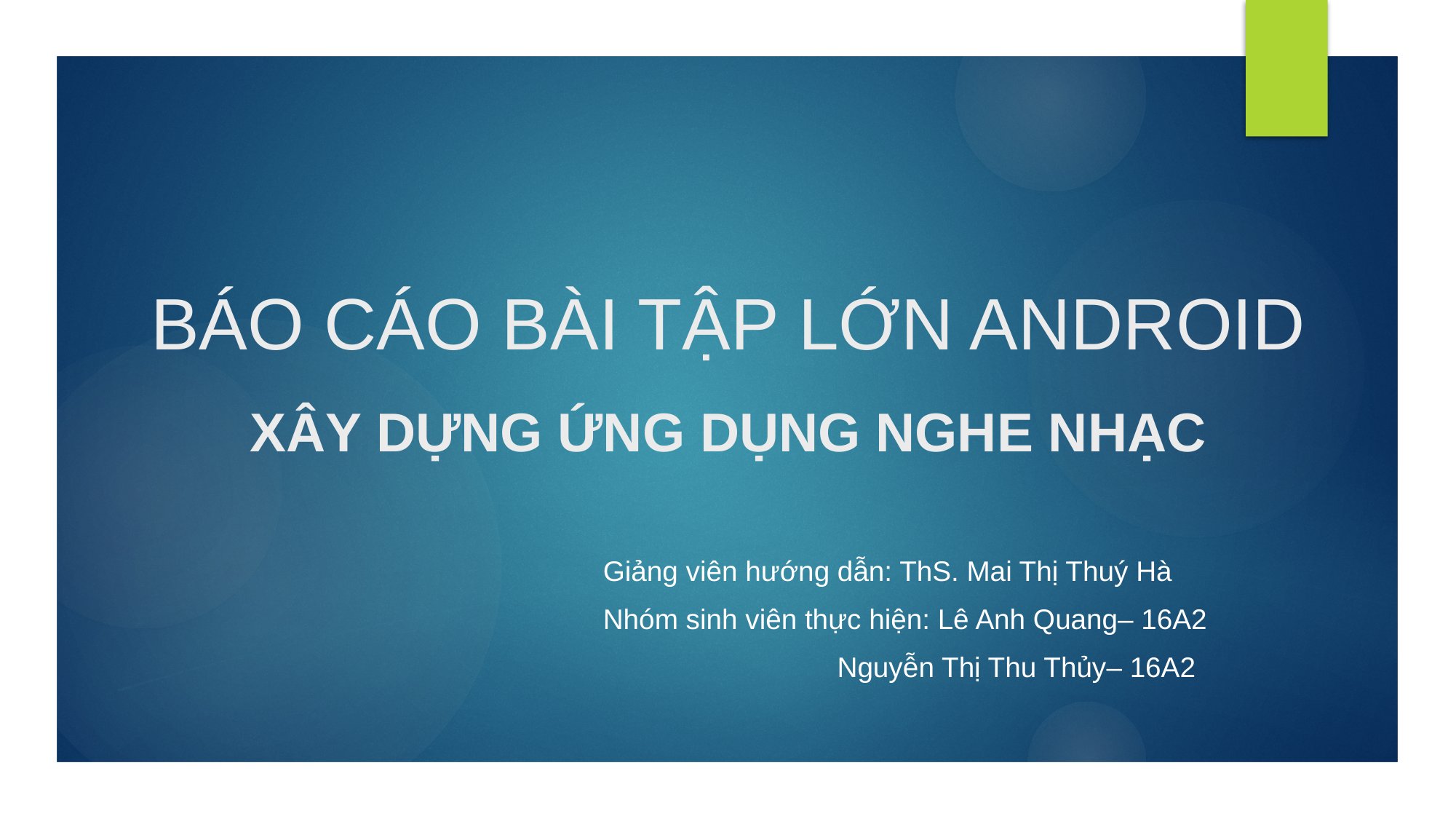

BÁO CÁO BÀI TẬP LỚN ANDROID
XÂY DỰNG ỨNG DỤNG NGHE NHẠC
Giảng viên hướng dẫn: ThS. Mai Thị Thuý Hà
Nhóm sinh viên thực hiện: Lê Anh Quang– 16A2
			       		    Nguyễn Thị Thu Thủy– 16A2